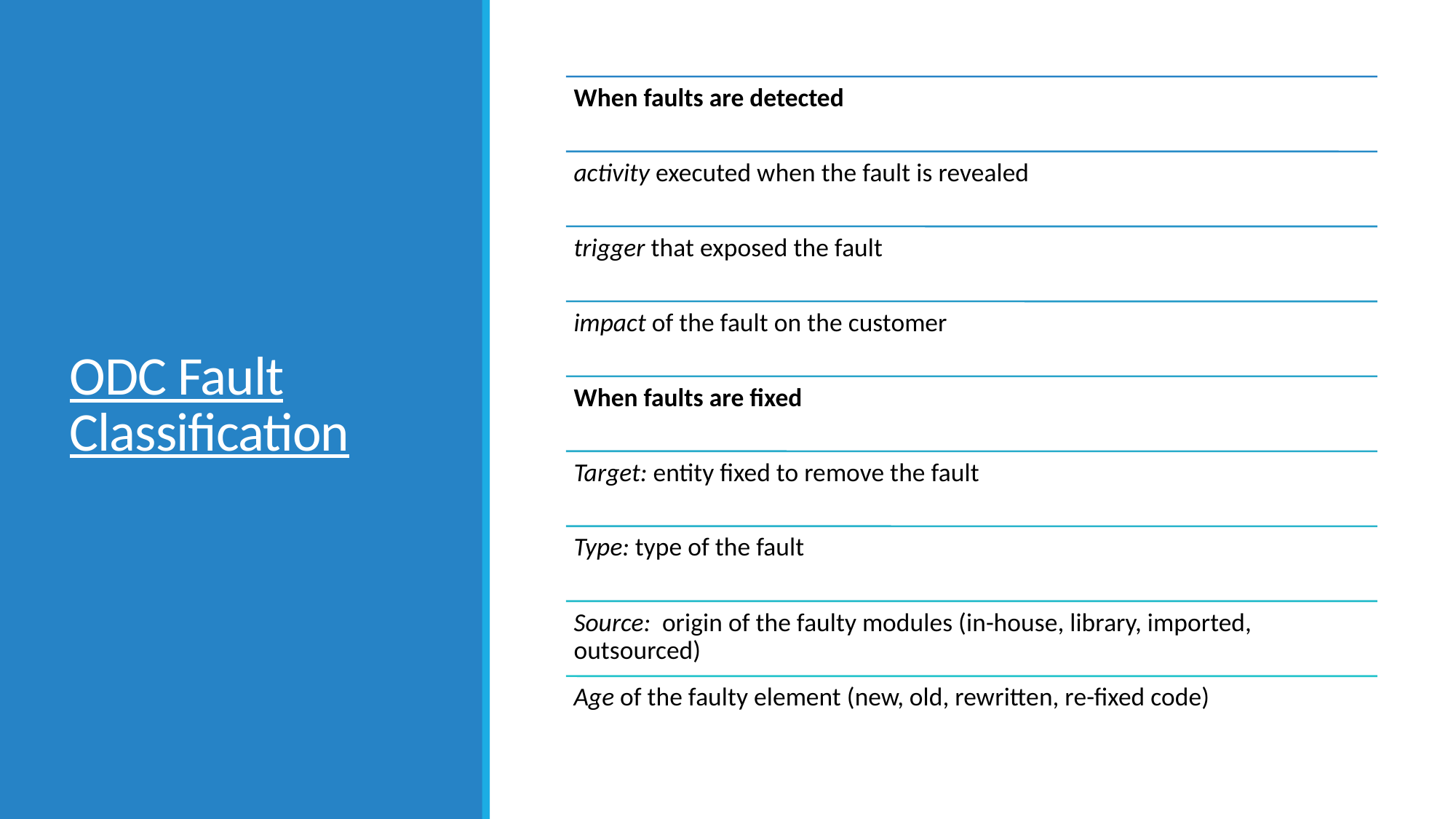

# ODC Fault Classification
When faults are detected
activity executed when the fault is revealed
trigger that exposed the fault
impact of the fault on the customer
When faults are fixed
Target: entity fixed to remove the fault
Type: type of the fault
Source:  origin of the faulty modules (in-house, library, imported, outsourced)
Age of the faulty element (new, old, rewritten, re-fixed code)